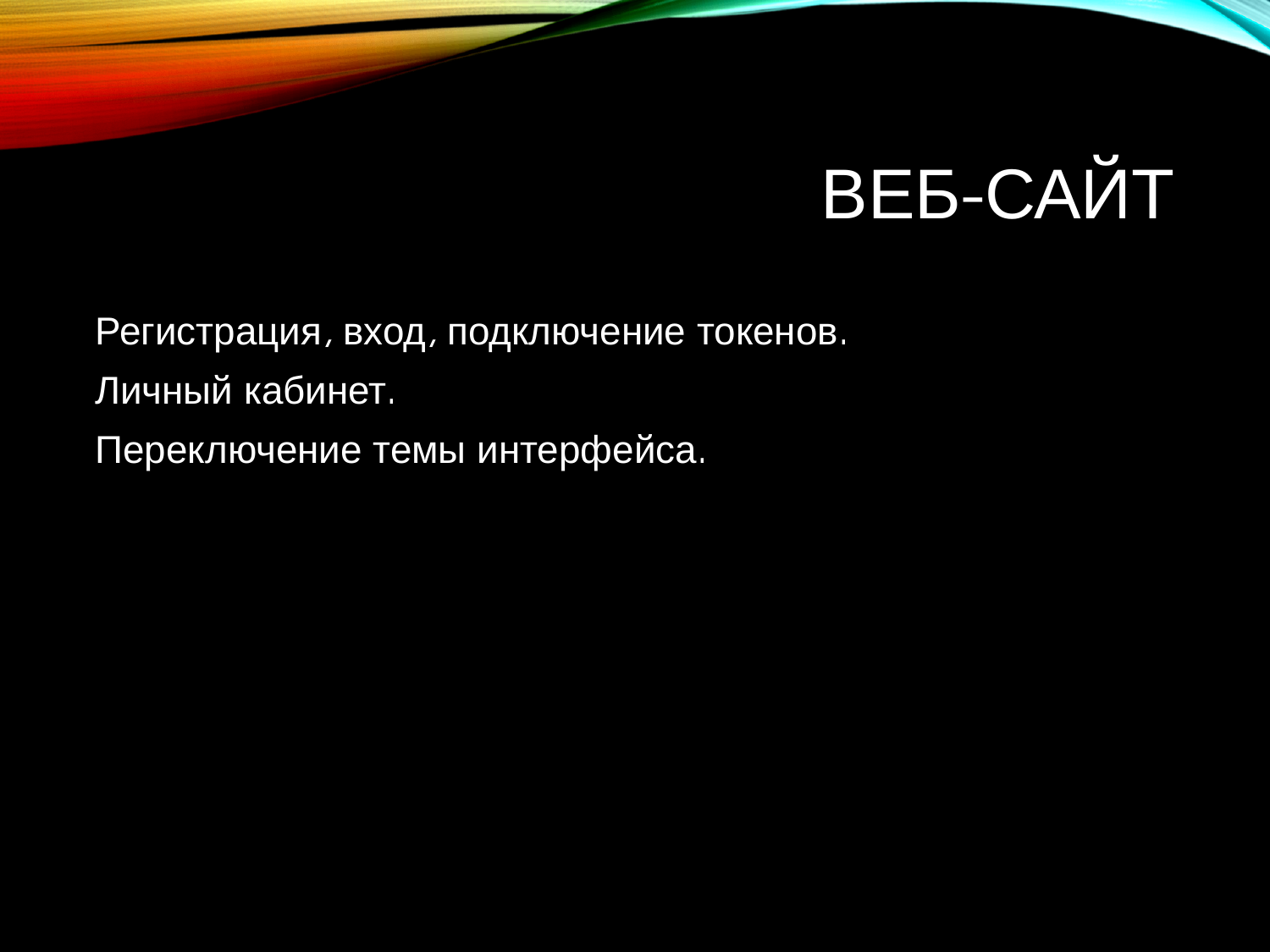

# Веб-сайт
Регистрация, вход, подключение токенов.
Личный кабинет.
Переключение темы интерфейса.